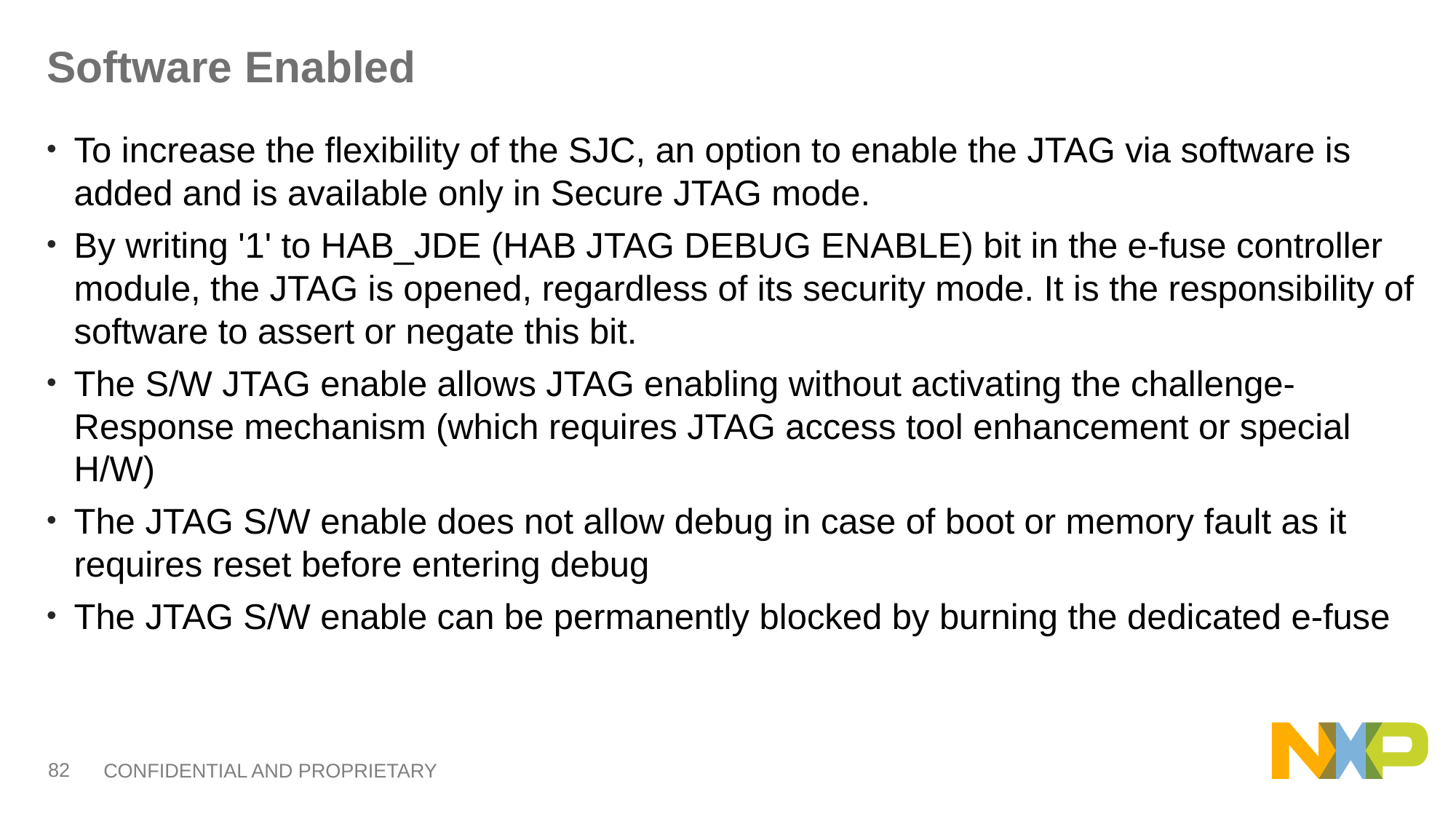

# Software Enabled
To increase the flexibility of the SJC, an option to enable the JTAG via software is added and is available only in Secure JTAG mode.
By writing '1' to HAB_JDE (HAB JTAG DEBUG ENABLE) bit in the e-fuse controller module, the JTAG is opened, regardless of its security mode. It is the responsibility of software to assert or negate this bit.
The S/W JTAG enable allows JTAG enabling without activating the challenge-Response mechanism (which requires JTAG access tool enhancement or special H/W)
The JTAG S/W enable does not allow debug in case of boot or memory fault as it requires reset before entering debug
The JTAG S/W enable can be permanently blocked by burning the dedicated e-fuse